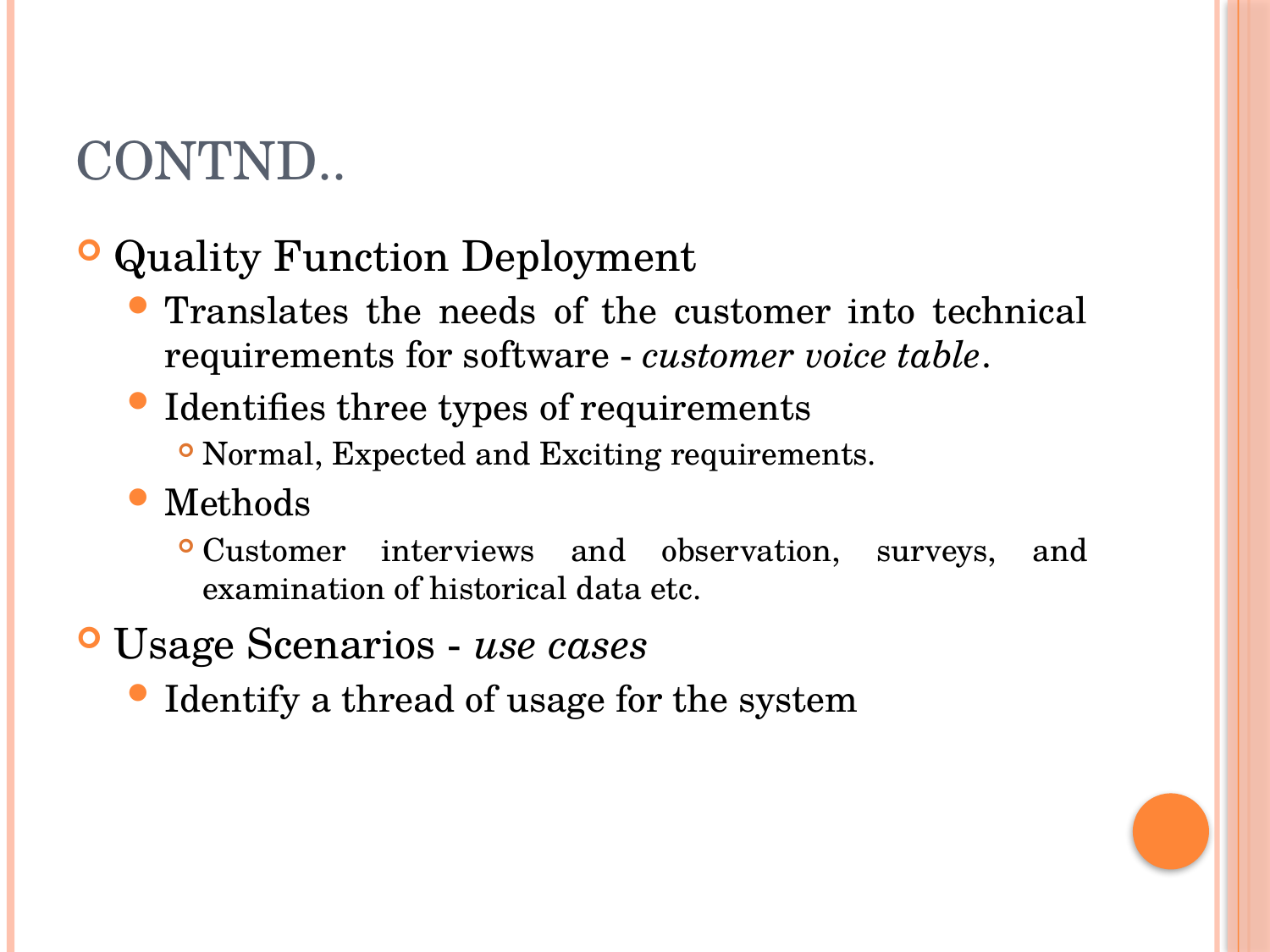

# Contnd..
Quality Function Deployment
Translates the needs of the customer into technical requirements for software - customer voice table.
Identifies three types of requirements
Normal, Expected and Exciting requirements.
Methods
Customer interviews and observation, surveys, and examination of historical data etc.
Usage Scenarios - use cases
Identify a thread of usage for the system